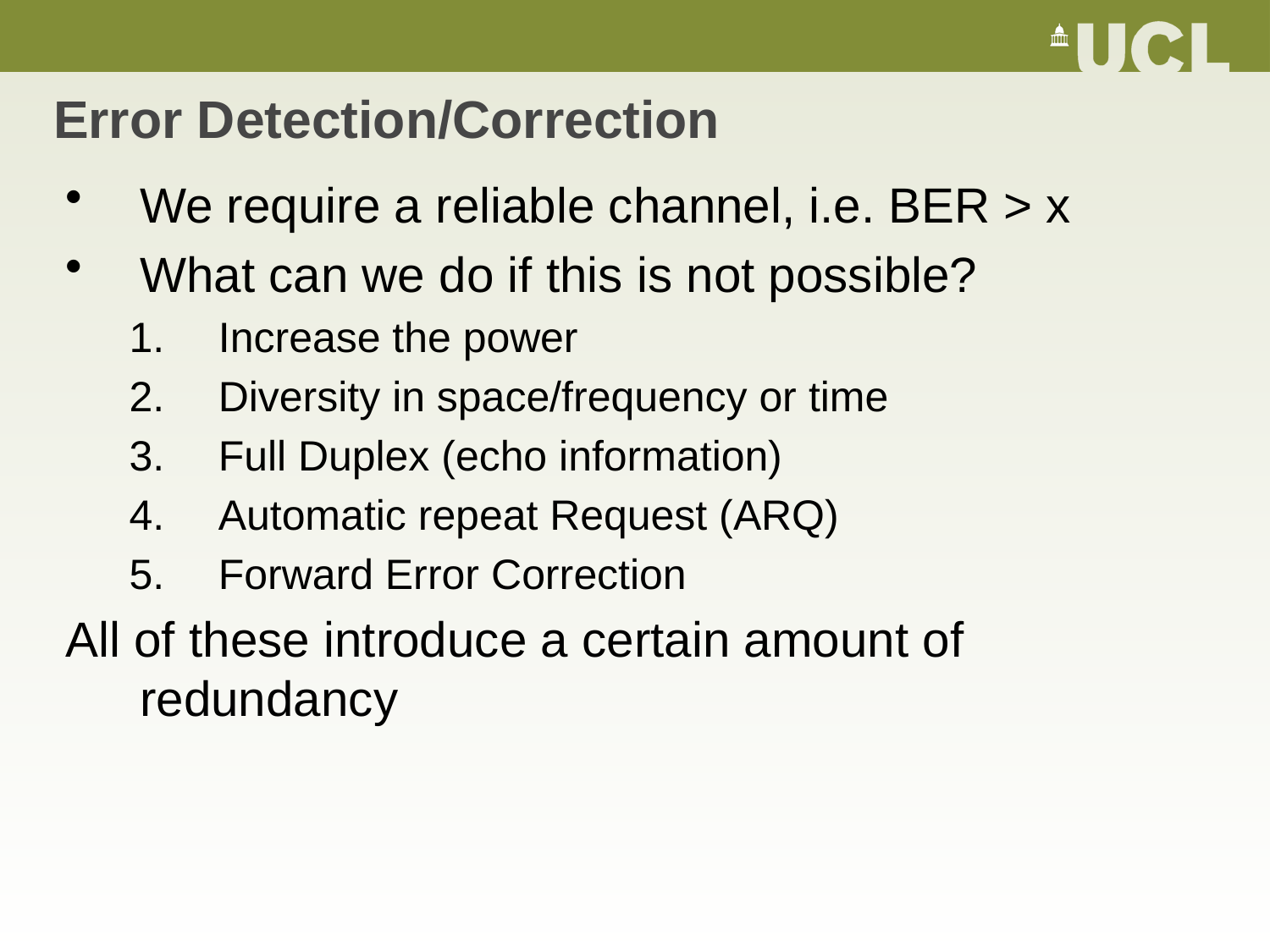

# Error Detection/Correction
We require a reliable channel, i.e. BER > x
What can we do if this is not possible?
Increase the power
Diversity in space/frequency or time
Full Duplex (echo information)
Automatic repeat Request (ARQ)
Forward Error Correction
All of these introduce a certain amount of redundancy